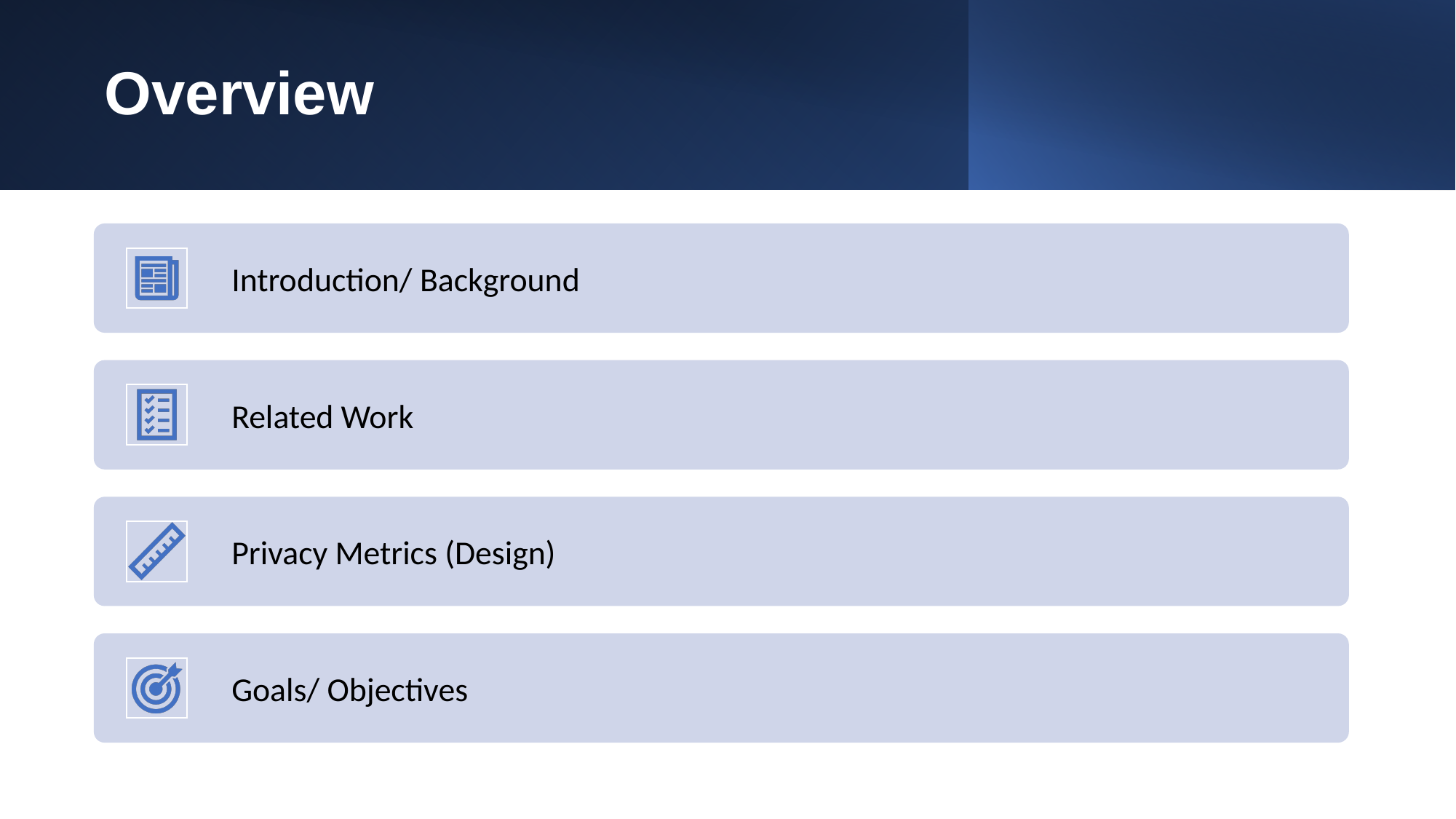

# Overview
Introduction/ Background
Related Work
Privacy Metrics (Design)
Goals/ Objectives
2